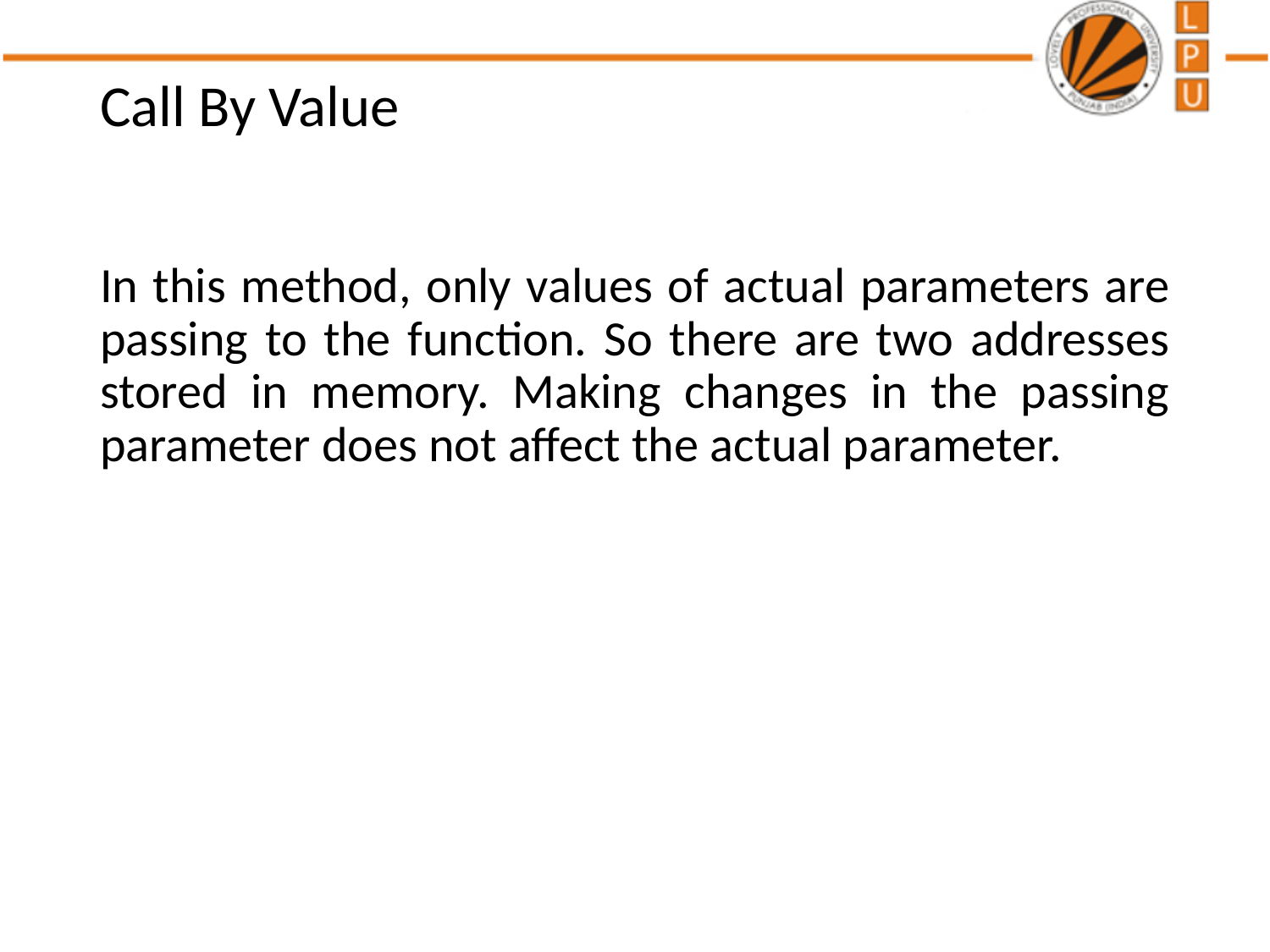

# Call By Value
In this method, only values of actual parameters are passing to the function. So there are two addresses stored in memory. Making changes in the passing parameter does not affect the actual parameter.